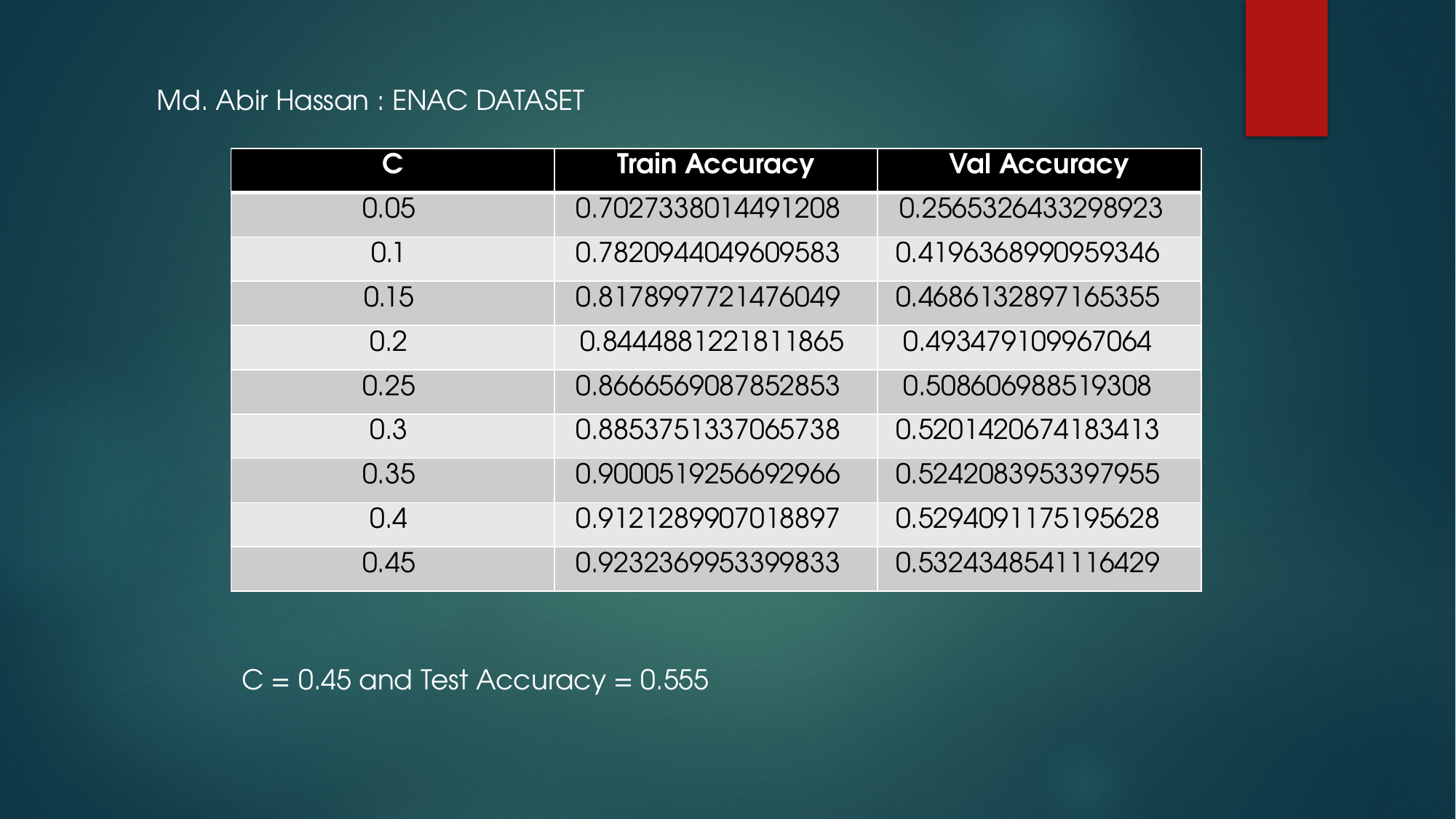

Md. Abir Hassan : ENAC DATASET
| C | Train Accuracy | Val Accuracy |
| --- | --- | --- |
| 0.05 | 0.7027338014491208 | 0.2565326433298923 |
| 0.1 | 0.7820944049609583 | 0.4196368990959346 |
| 0.15 | 0.8178997721476049 | 0.4686132897165355 |
| 0.2 | 0.8444881221811865 | 0.493479109967064 |
| 0.25 | 0.8666569087852853 | 0.508606988519308 |
| 0.3 | 0.8853751337065738 | 0.5201420674183413 |
| 0.35 | 0.9000519256692966 | 0.5242083953397955 |
| 0.4 | 0.9121289907018897 | 0.5294091175195628 |
| 0.45 | 0.9232369953399833 | 0.5324348541116429 |
C = 0.45 and Test Accuracy = 0.555